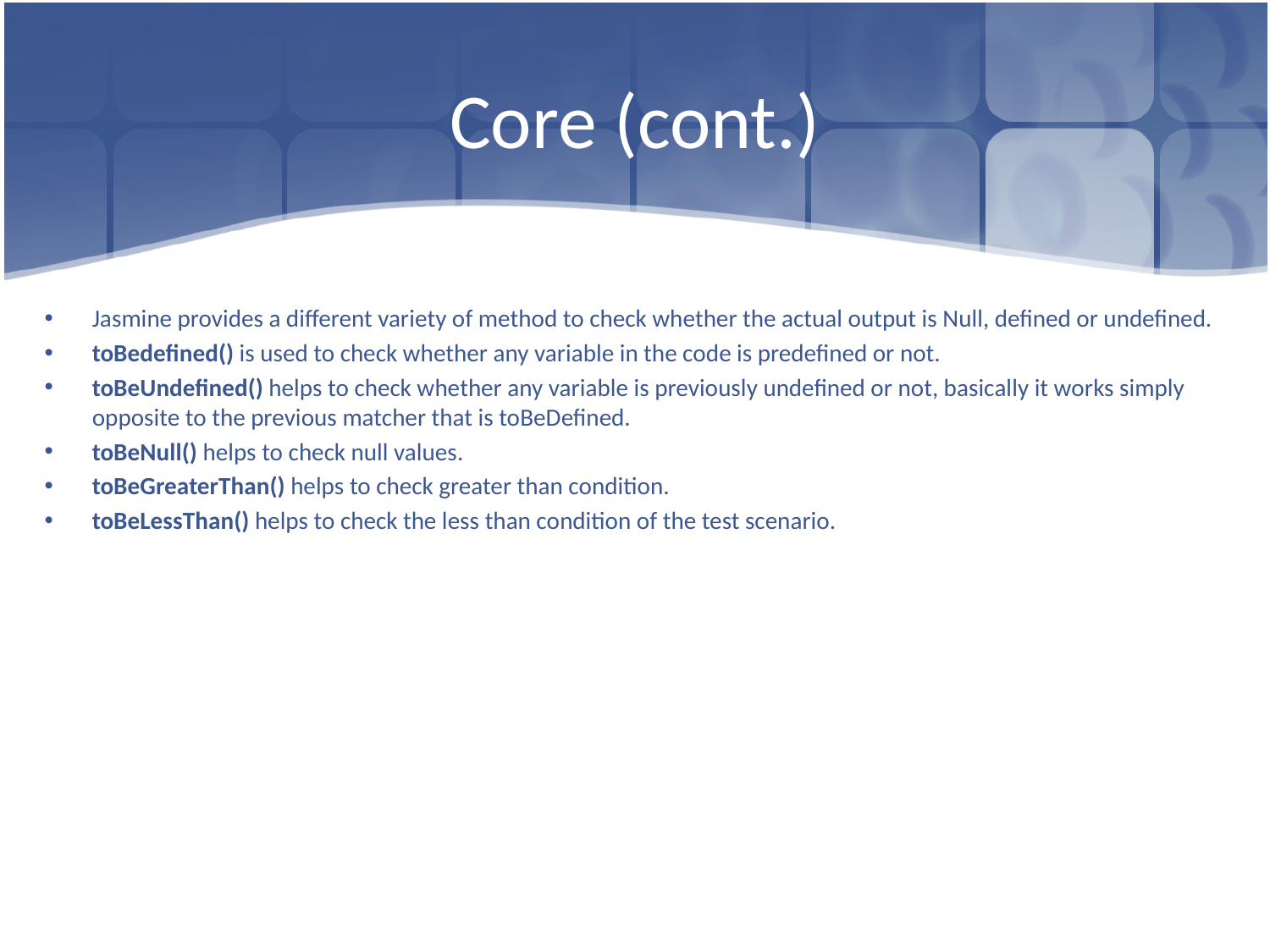

# Core (cont.)
Jasmine provides a different variety of method to check whether the actual output is Null, defined or undefined.
toBedefined() is used to check whether any variable in the code is predefined or not.
toBeUndefined() helps to check whether any variable is previously undefined or not, basically it works simply opposite to the previous matcher that is toBeDefined.
toBeNull() helps to check null values.
toBeGreaterThan() helps to check greater than condition.
toBeLessThan() helps to check the less than condition of the test scenario.